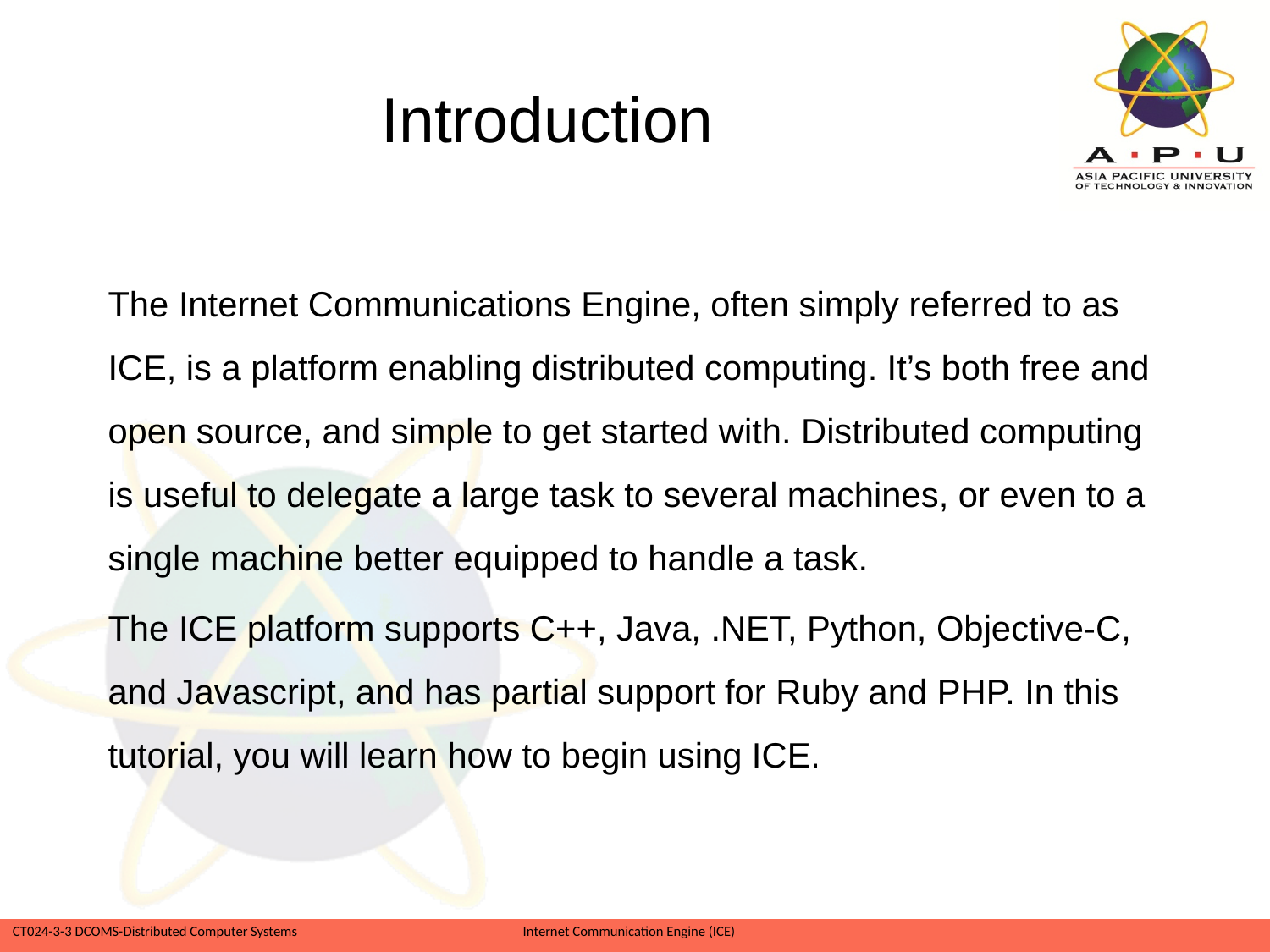

# Introduction
The Internet Communications Engine, often simply referred to as ICE, is a platform enabling distributed computing. It’s both free and open source, and simple to get started with. Distributed computing is useful to delegate a large task to several machines, or even to a single machine better equipped to handle a task.
The ICE platform supports C++, Java, .NET, Python, Objective-C, and Javascript, and has partial support for Ruby and PHP. In this tutorial, you will learn how to begin using ICE.